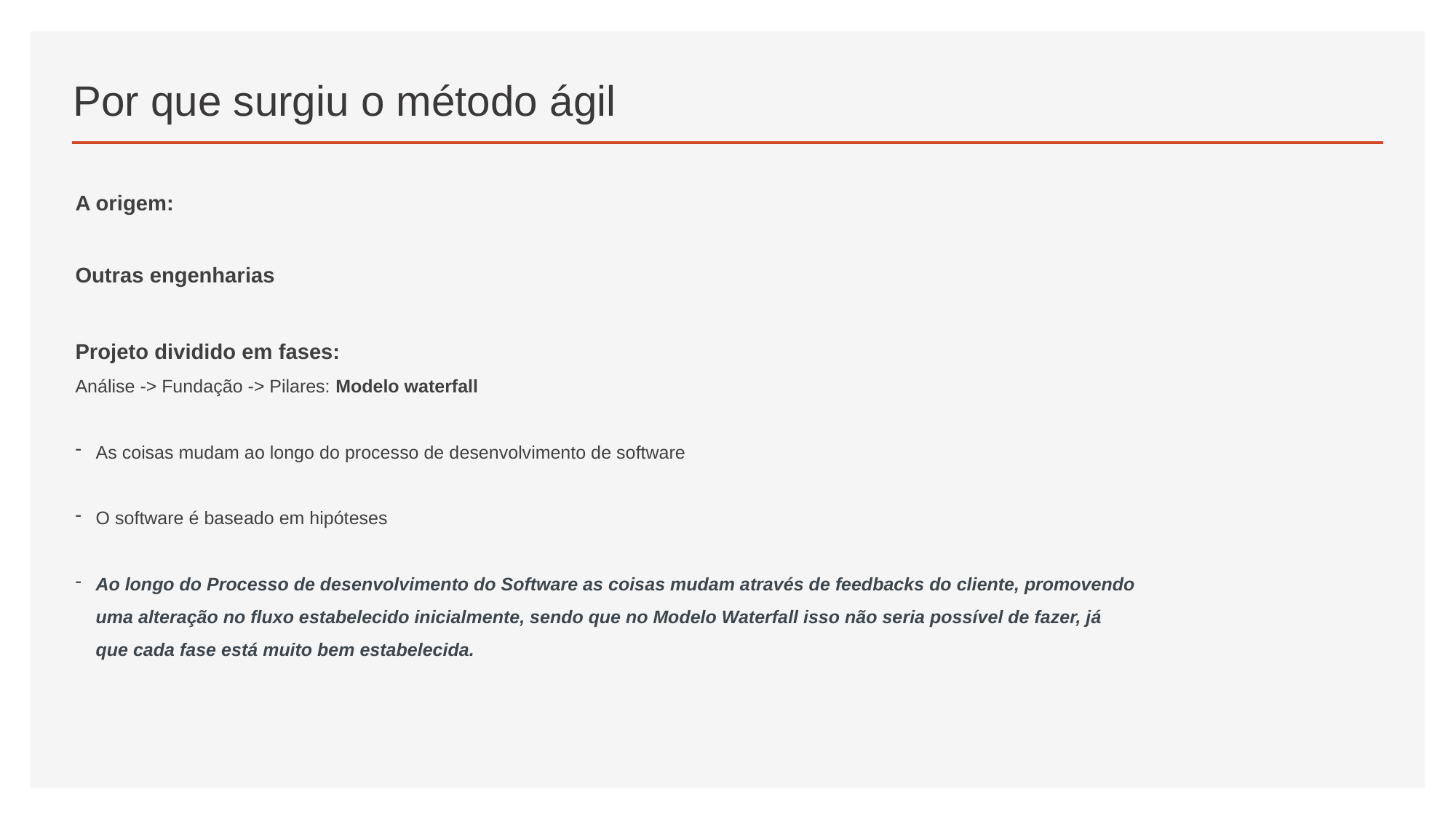

# Por que surgiu o método ágil
A origem:
Outras engenharias
Projeto dividido em fases:
Análise -> Fundação -> Pilares: Modelo waterfall
As coisas mudam ao longo do processo de desenvolvimento de software
O software é baseado em hipóteses
Ao longo do Processo de desenvolvimento do Software as coisas mudam através de feedbacks do cliente, promovendo uma alteração no fluxo estabelecido inicialmente, sendo que no Modelo Waterfall isso não seria possível de fazer, já que cada fase está muito bem estabelecida.